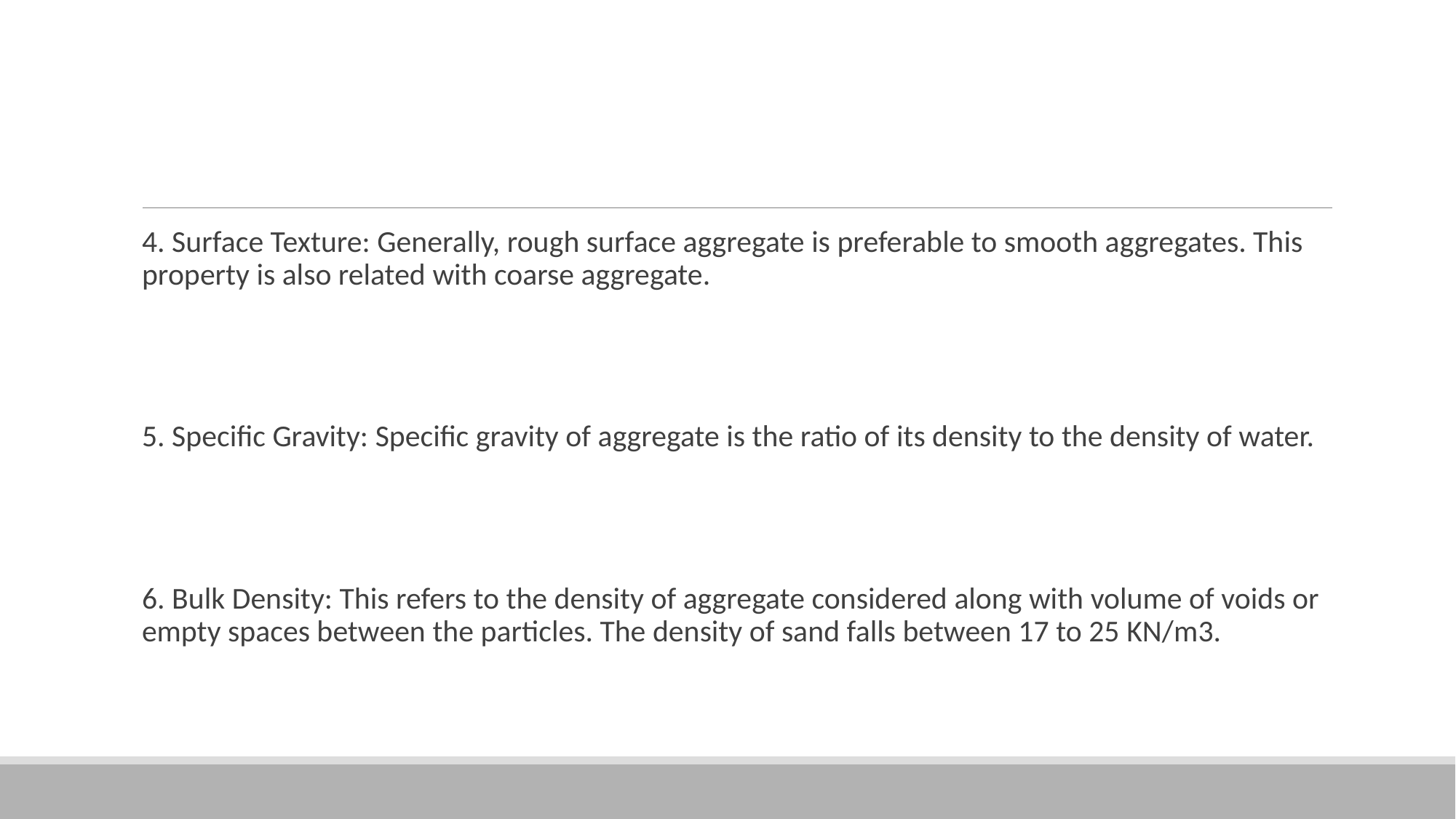

4. Surface Texture: Generally, rough surface aggregate is preferable to smooth aggregates. This property is also related with coarse aggregate.

5. Specific Gravity: Specific gravity of aggregate is the ratio of its density to the density of water.

6. Bulk Density: This refers to the density of aggregate considered along with volume of voids or empty spaces between the particles. The density of sand falls between 17 to 25 KN/m3.